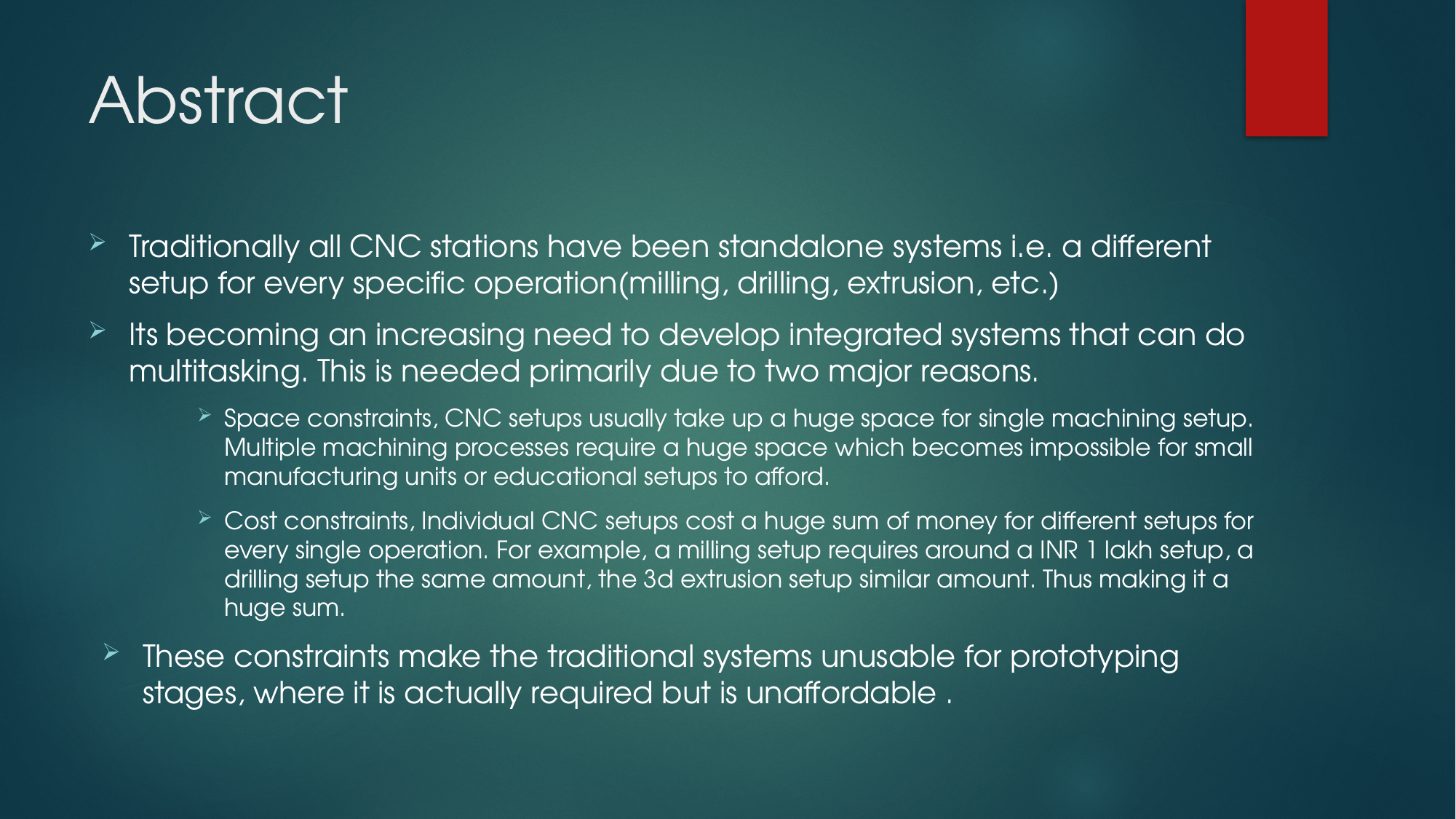

# Abstract
Traditionally all CNC stations have been standalone systems i.e. a different setup for every specific operation(milling, drilling, extrusion, etc.)
Its becoming an increasing need to develop integrated systems that can do multitasking. This is needed primarily due to two major reasons.
Space constraints, CNC setups usually take up a huge space for single machining setup. Multiple machining processes require a huge space which becomes impossible for small manufacturing units or educational setups to afford.
Cost constraints, Individual CNC setups cost a huge sum of money for different setups for every single operation. For example, a milling setup requires around a INR 1 lakh setup, a drilling setup the same amount, the 3d extrusion setup similar amount. Thus making it a huge sum.
These constraints make the traditional systems unusable for prototyping stages, where it is actually required but is unaffordable .